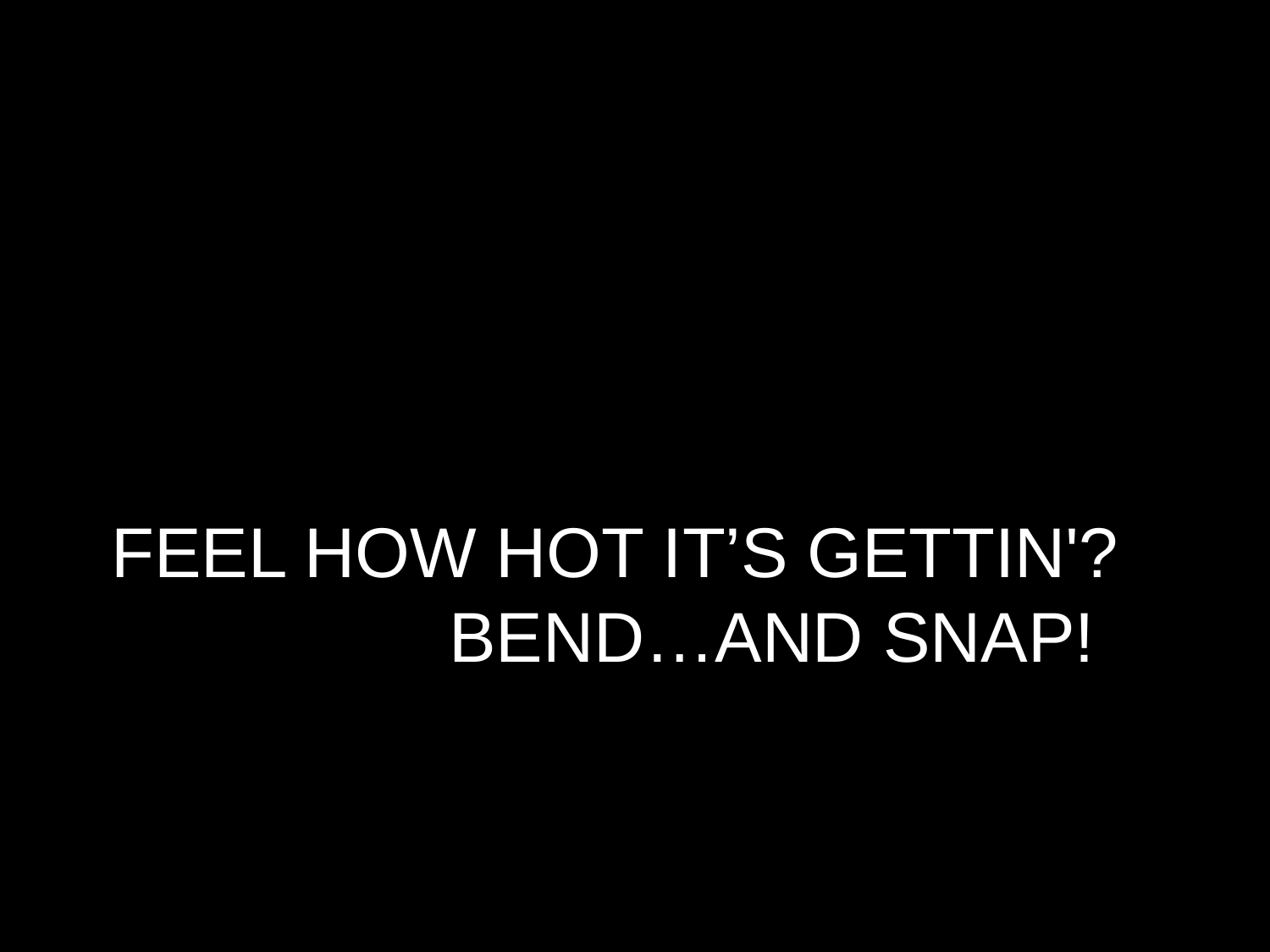

# FEEL HOW HOT IT’S GETTIN'?                 BEND…AND SNAP!